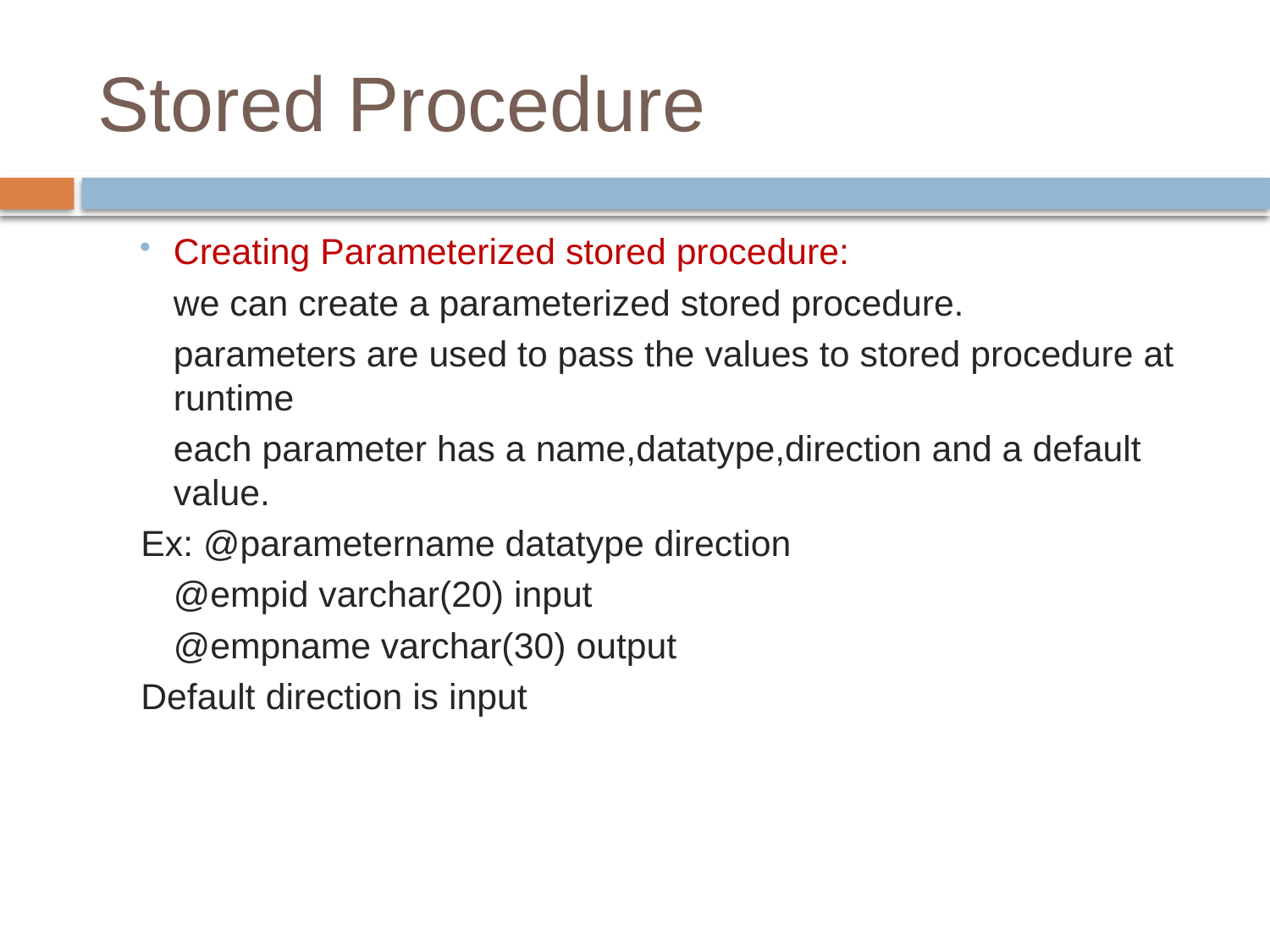

# Stored Procedure
Creating Parameterized stored procedure:
	we can create a parameterized stored procedure.
	parameters are used to pass the values to stored procedure at runtime
	each parameter has a name,datatype,direction and a default value.
Ex: @parametername datatype direction
		@empid varchar(20) input
		@empname varchar(30) output
Default direction is input